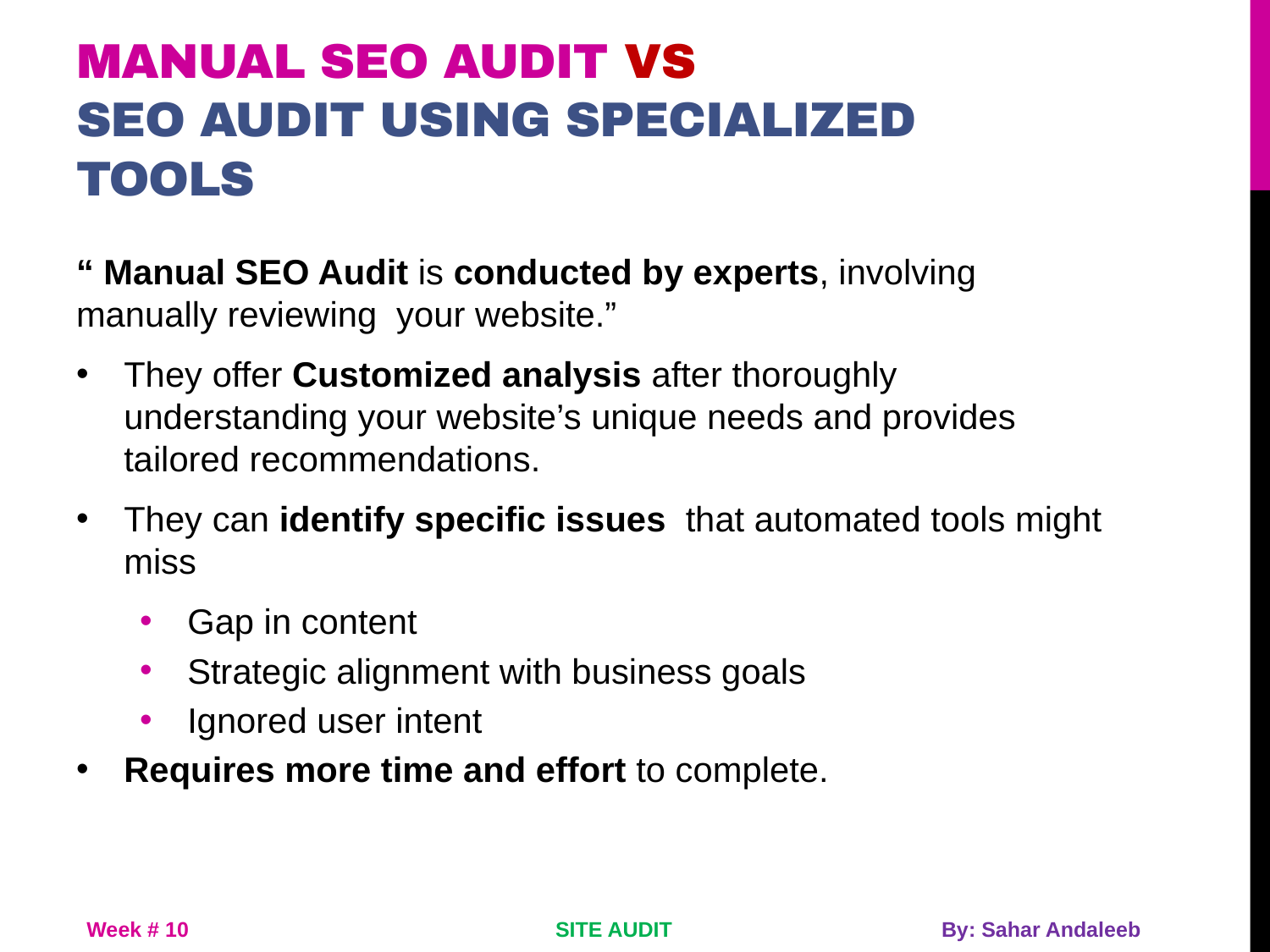

# Manual seo audit vs seo audit using specialized tools
“ Manual SEO Audit is conducted by experts, involving manually reviewing  your website.”
They offer Customized analysis after thoroughly understanding your website’s unique needs and provides tailored recommendations.
They can identify specific issues  that automated tools might miss
Gap in content
Strategic alignment with business goals
Ignored user intent
Requires more time and effort to complete.

Week # 10
SITE AUDIT
By: Sahar Andaleeb